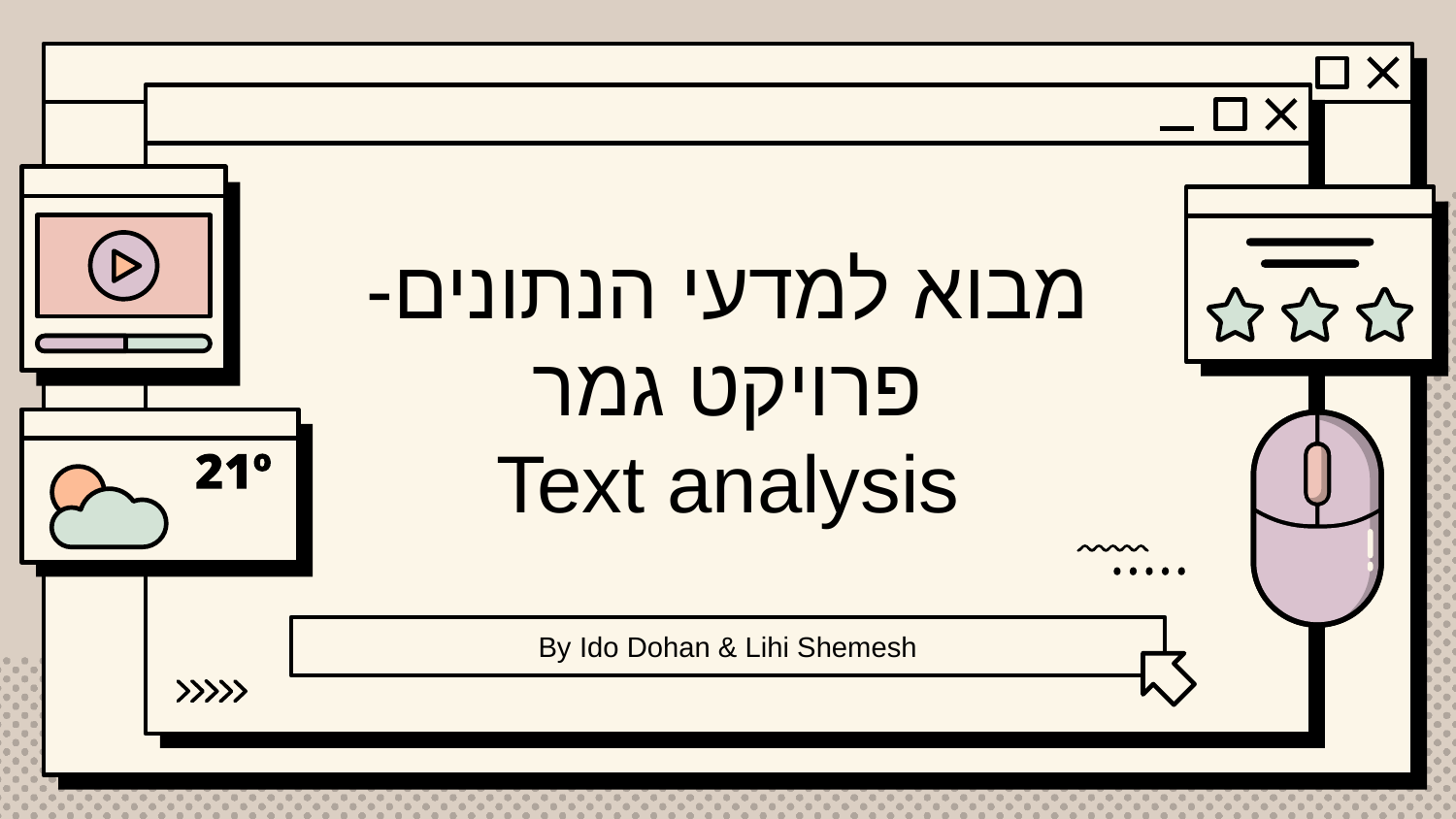

# מבוא למדעי הנתונים- פרויקט גמר Text analysis

By Ido Dohan & Lihi Shemesh